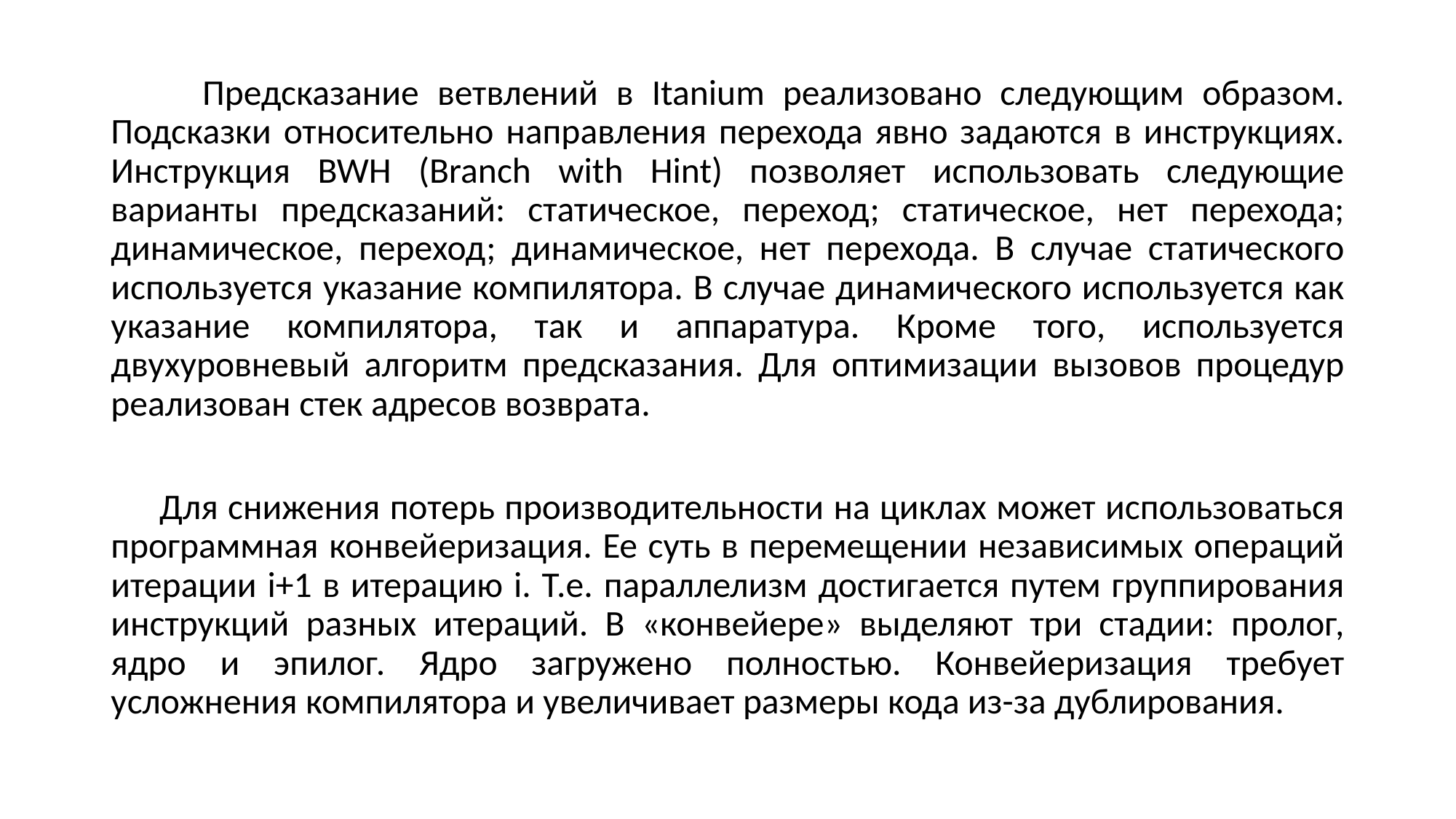

Предсказание ветвлений в Itanium реализовано следующим образом. Подсказки относительно направления перехода явно задаются в инструкциях. Инструкция BWH (Branch with Hint) позволяет использовать следующие варианты предсказаний: статическое, переход; статическое, нет перехода; динамическое, переход; динамическое, нет перехода. В случае статического используется указание компилятора. В случае динамического используется как указание компилятора, так и аппаратура. Кроме того, используется двухуровневый алгоритм предсказания. Для оптимизации вызовов процедур реализован стек адресов возврата.

     Для снижения потерь производительности на циклах может использоваться программная конвейеризация. Ее суть в перемещении независимых операций итерации i+1 в итерацию i. Т.е. параллелизм достигается путем группирования инструкций разных итераций. В «конвейере» выделяют три стадии: пролог, ядро и эпилог. Ядро загружено полностью. Конвейеризация требует усложнения компилятора и увеличивает размеры кода из-за дублирования.